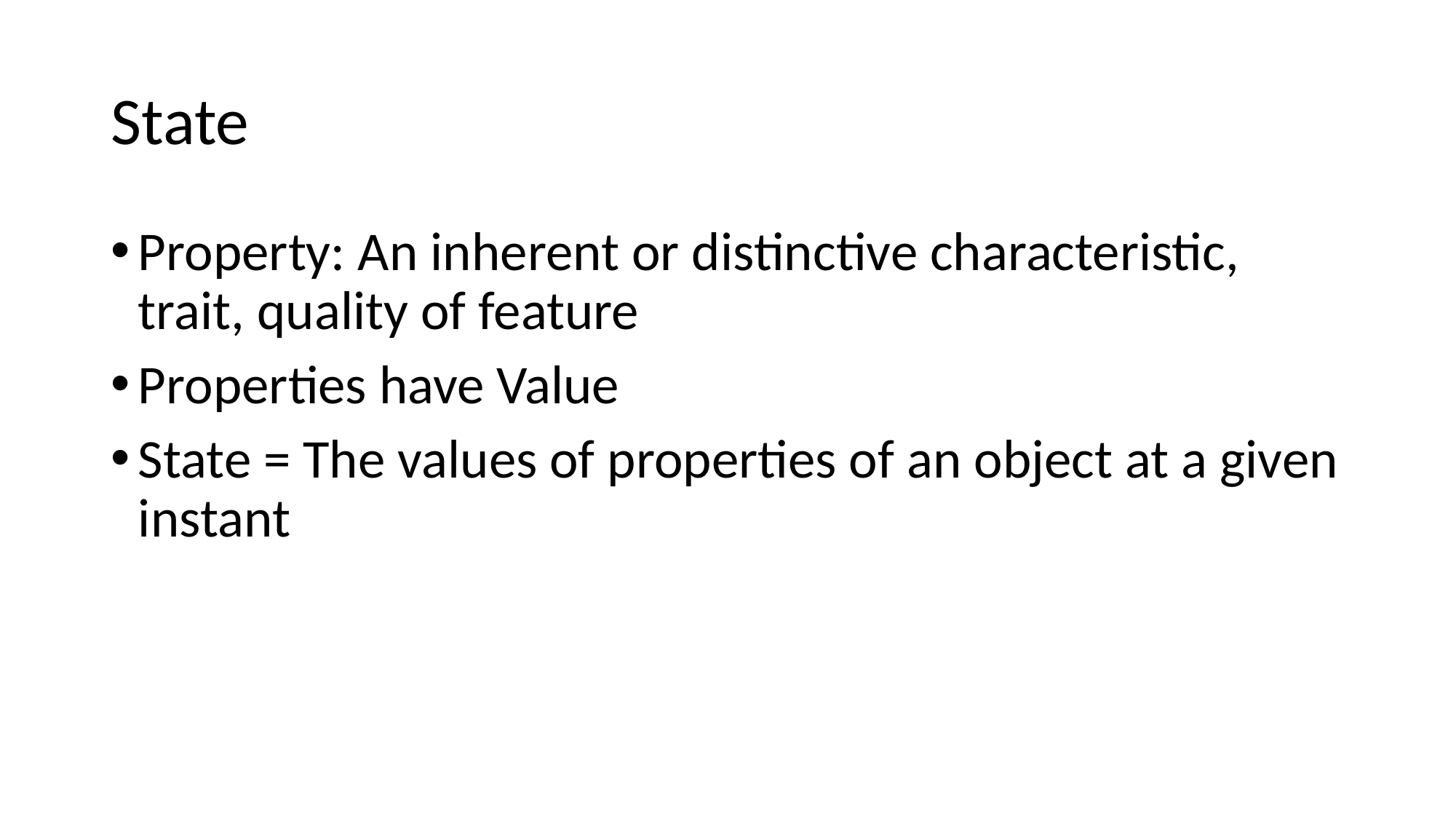

# State
Property: An inherent or distinctive characteristic, trait, quality of feature
Properties have Value
State = The values of properties of an object at a given instant